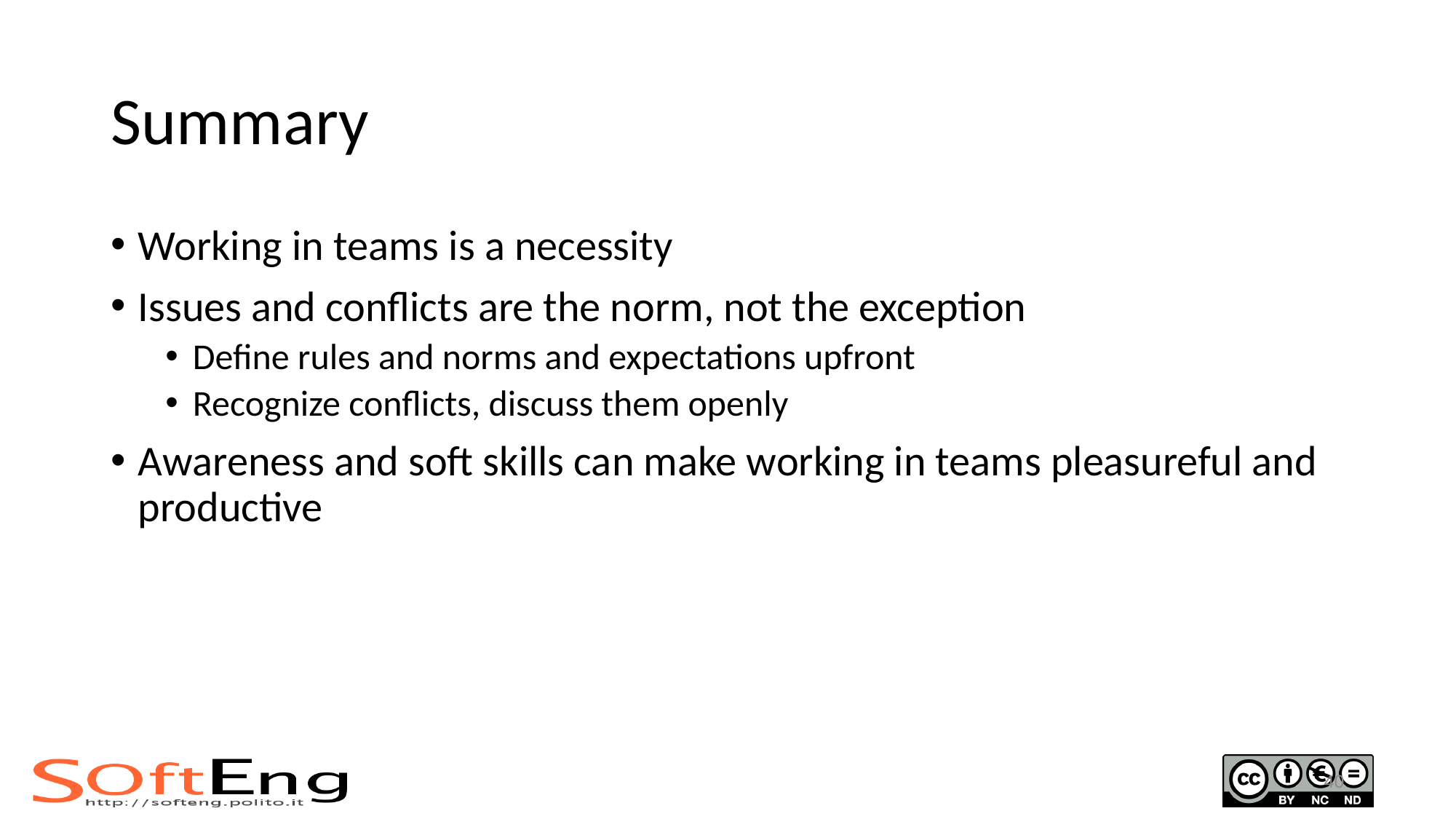

# Summary
Working in teams is a necessity
Issues and conflicts are the norm, not the exception
Define rules and norms and expectations upfront
Recognize conflicts, discuss them openly
Awareness and soft skills can make working in teams pleasureful and productive
40